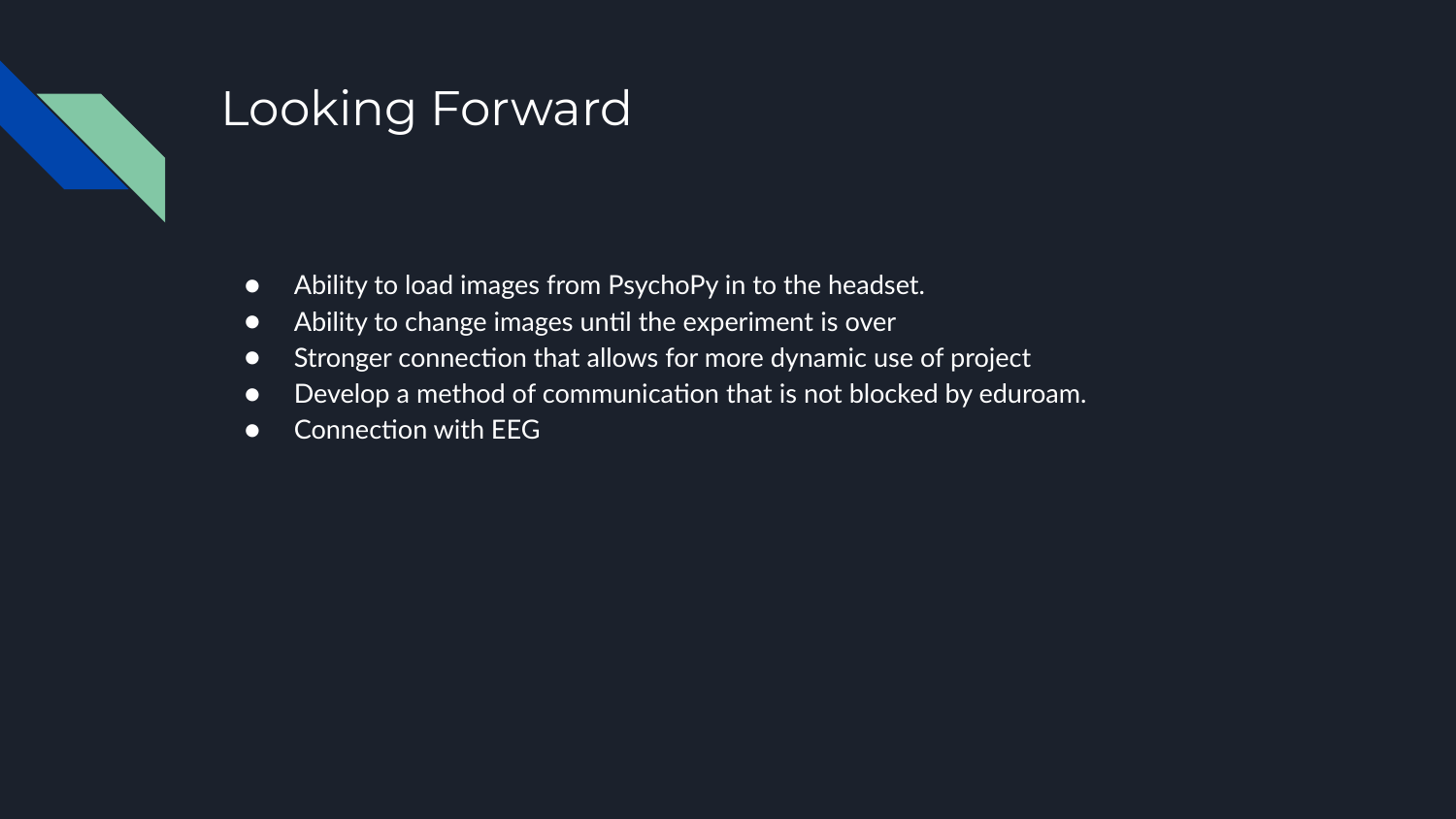

# Looking Forward
Ability to load images from PsychoPy in to the headset.
Ability to change images until the experiment is over
Stronger connection that allows for more dynamic use of project
Develop a method of communication that is not blocked by eduroam.
Connection with EEG